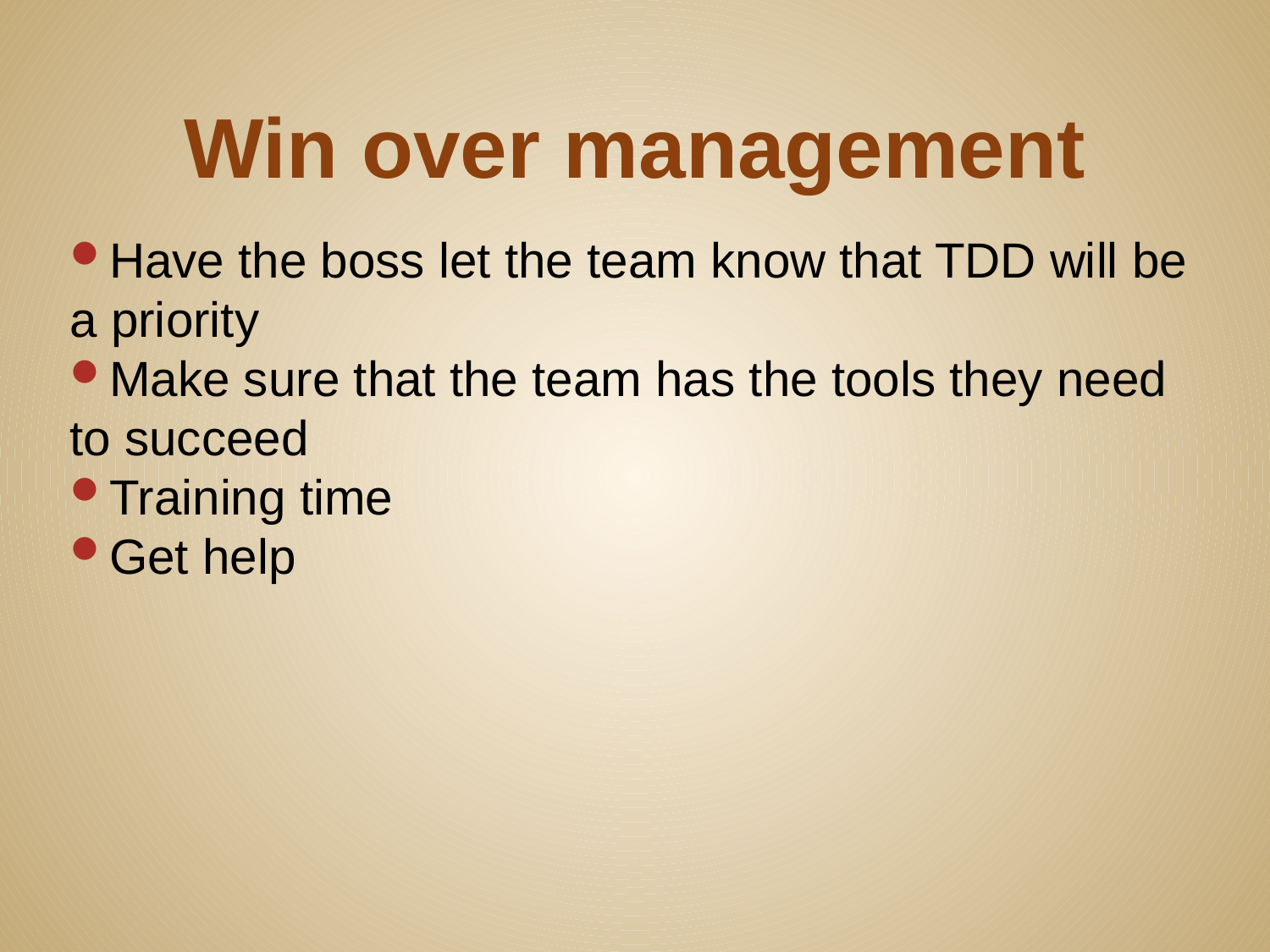

# Win over management
Have the boss let the team know that TDD will be a priority
Make sure that the team has the tools they need to succeed
Training time
Get help